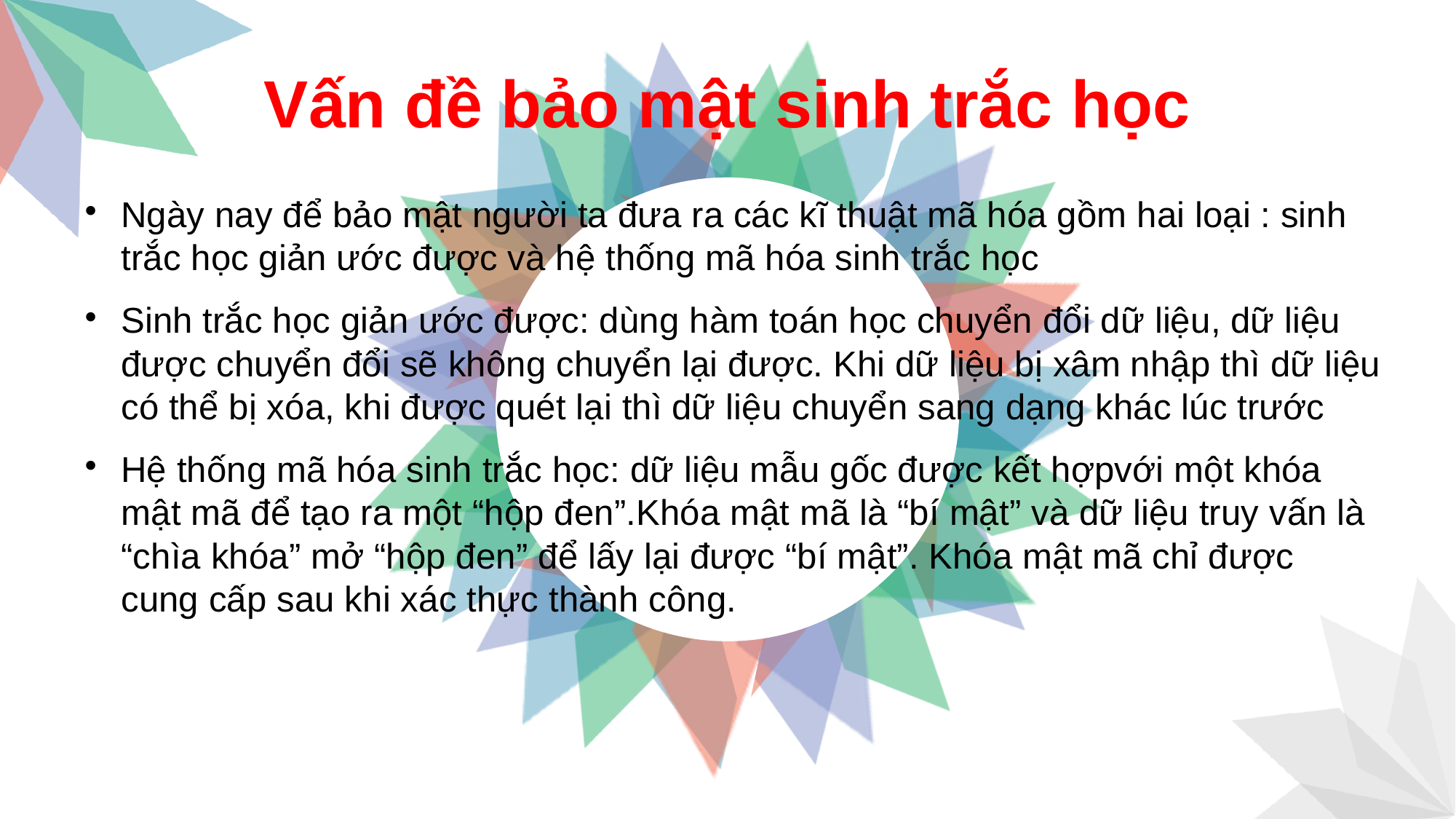

Vấn đề bảo mật sinh trắc học
Ngày nay để bảo mật người ta đưa ra các kĩ thuật mã hóa gồm hai loại : sinh trắc học giản ước được và hệ thống mã hóa sinh trắc học
Sinh trắc học giản ước được: dùng hàm toán học chuyển đổi dữ liệu, dữ liệu được chuyển đổi sẽ không chuyển lại được. Khi dữ liệu bị xâm nhập thì dữ liệu có thể bị xóa, khi được quét lại thì dữ liệu chuyển sang dạng khác lúc trước
Hệ thống mã hóa sinh trắc học: dữ liệu mẫu gốc được kết hợpvới một khóa mật mã để tạo ra một “hộp đen”.Khóa mật mã là “bí mật” và dữ liệu truy vấn là “chìa khóa” mở “hộp đen” để lấy lại được “bí mật”. Khóa mật mã chỉ được cung cấp sau khi xác thực thành công.